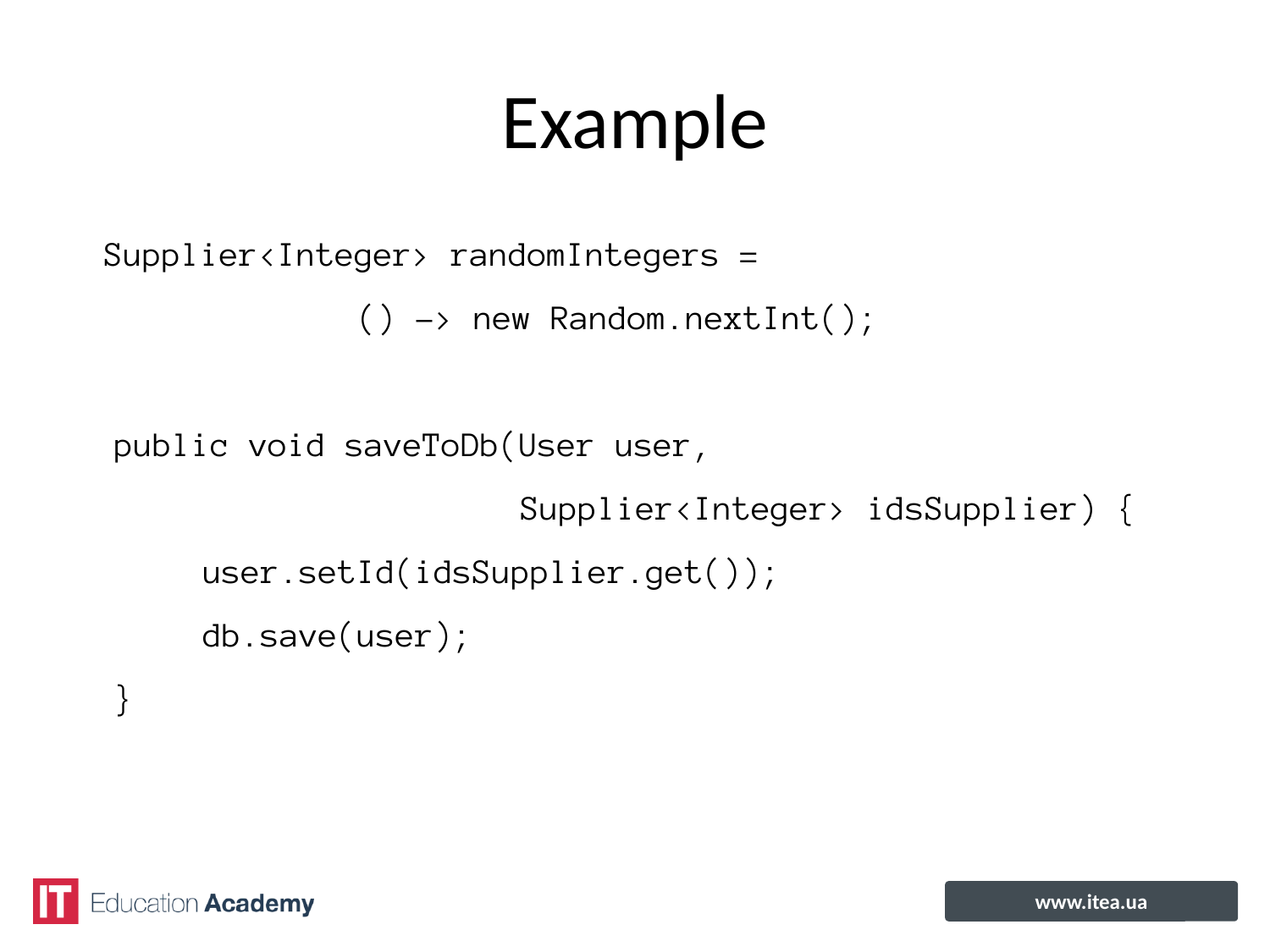

# Example
Supplier<Integer> randomIntegers =
() -> new Random.nextInt();

  public void saveToDb(User user,
Supplier<Integer> idsSupplier) {
	user.setId(idsSupplier.get());
	db.save(user);
  }